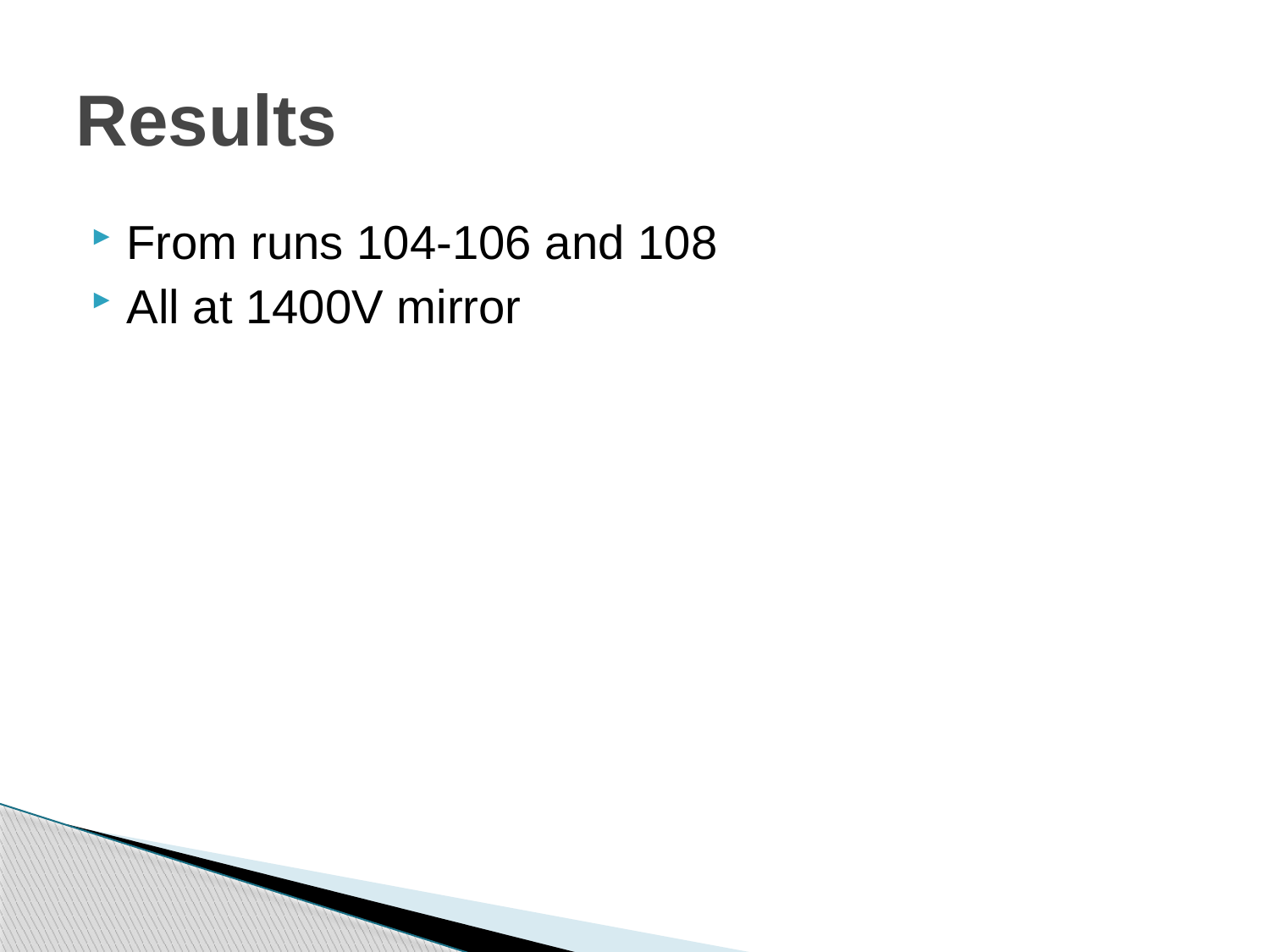

# Results
From runs 104-106 and 108
All at 1400V mirror